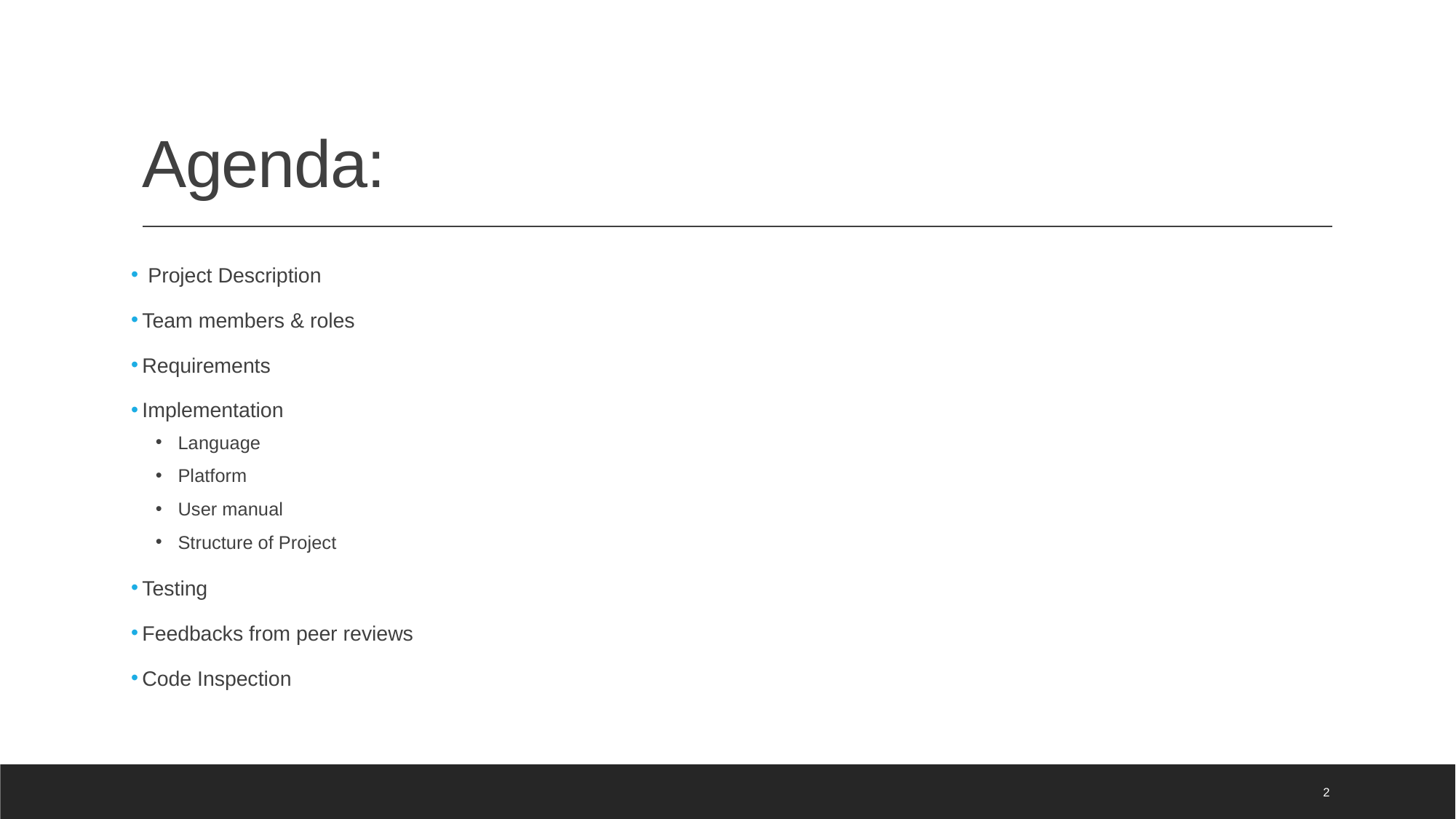

# Agenda:
 Project Description
Team members & roles
Requirements
Implementation
Language
Platform
User manual
Structure of Project
Testing
Feedbacks from peer reviews
Code Inspection

2